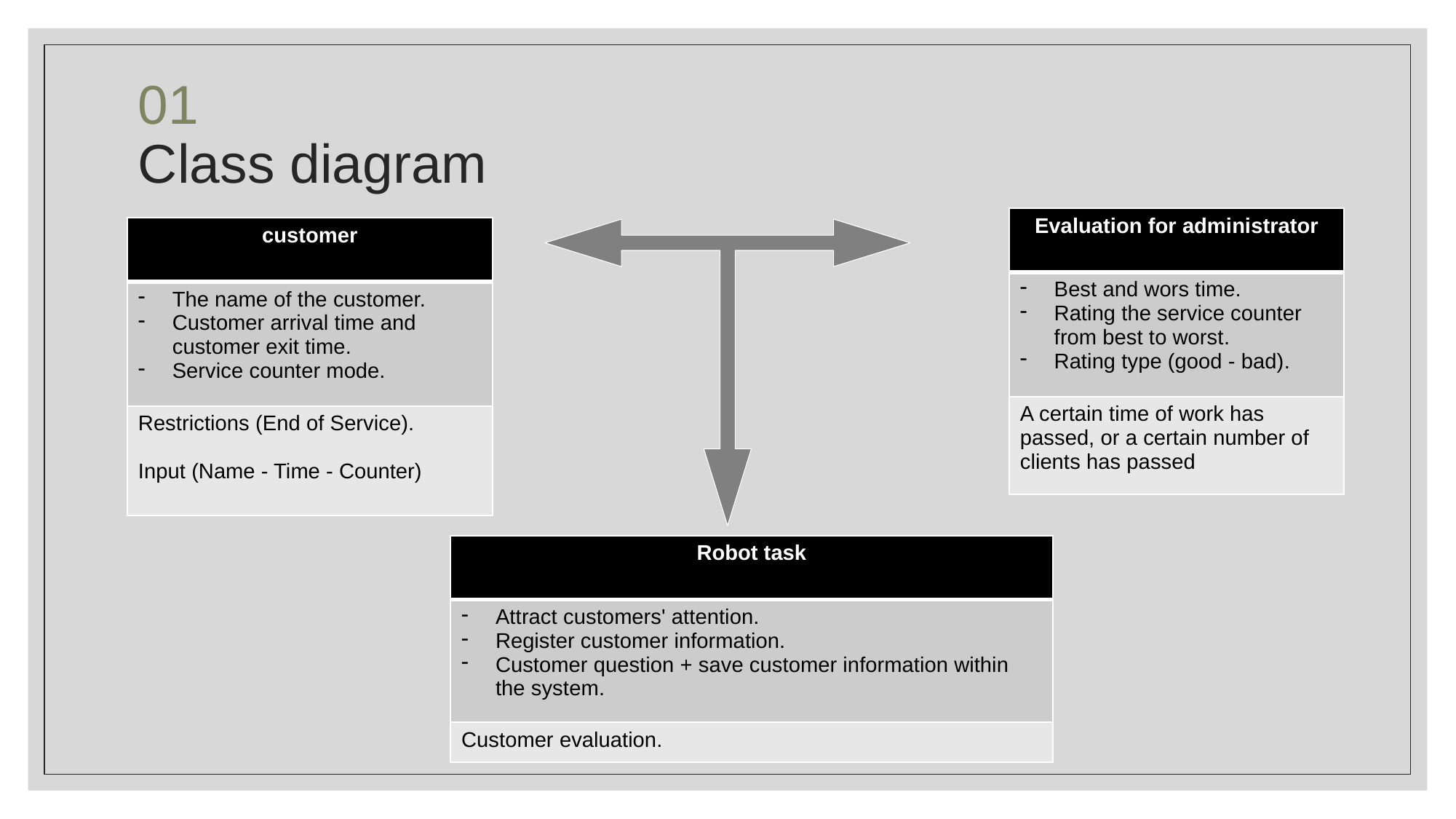

# 01 Class diagram
| Evaluation for administrator |
| --- |
| Best and wors time. Rating the service counter from best to worst. Rating type (good - bad). |
| A certain time of work has passed, or a certain number of clients has passed |
| customer |
| --- |
| The name of the customer. Customer arrival time and customer exit time. Service counter mode. |
| Restrictions (End of Service). Input (Name - Time - Counter) |

| Robot task |
| --- |
| Attract customers' attention. Register customer information. Customer question + save customer information within the system. |
| Customer evaluation. |